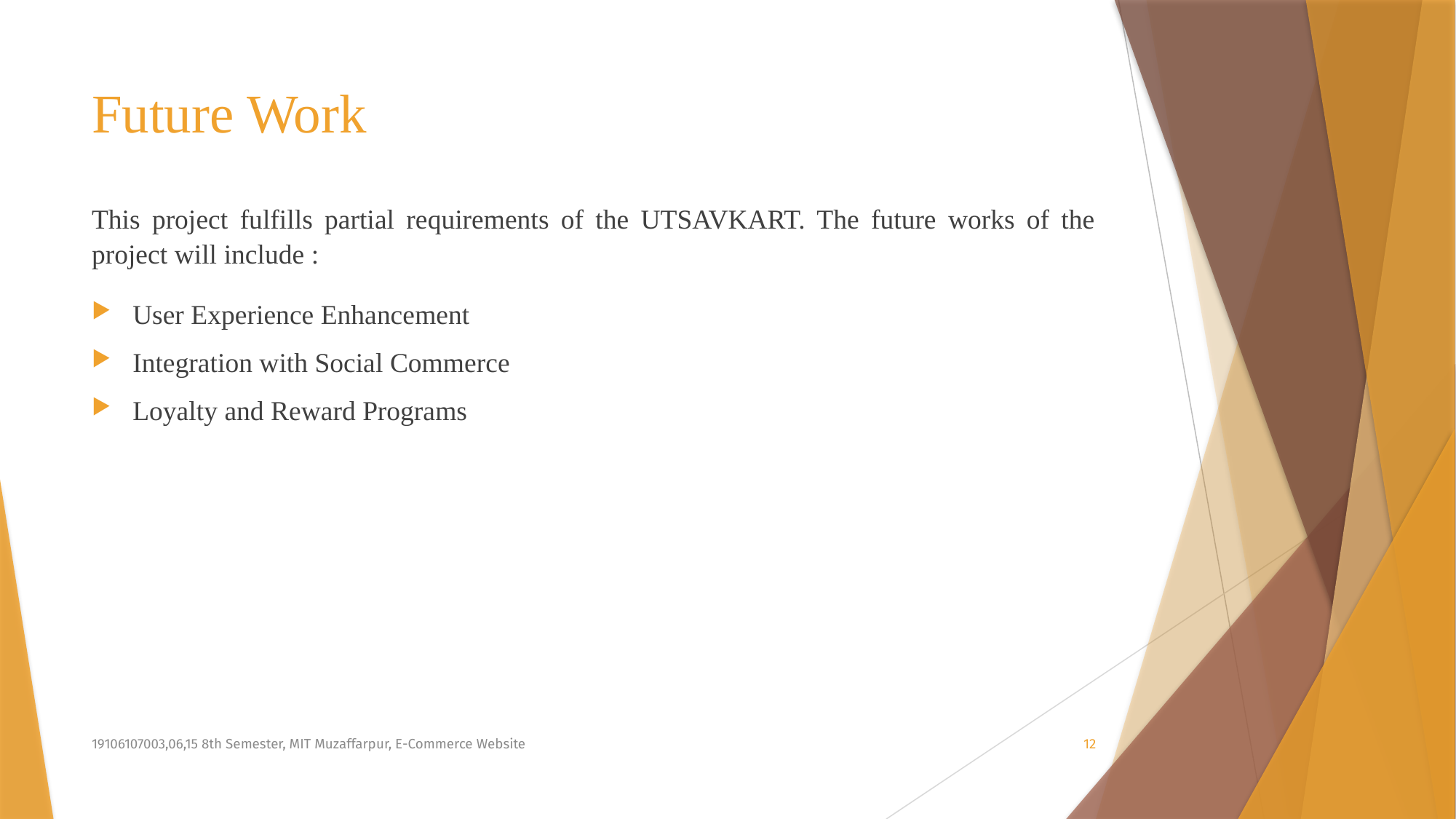

# Future Work
This project fulfills partial requirements of the UTSAVKART. The future works of the project will include :
User Experience Enhancement
Integration with Social Commerce
Loyalty and Reward Programs

19106107003,06,15 8th Semester, MIT Muzaffarpur, E-Commerce Website
12